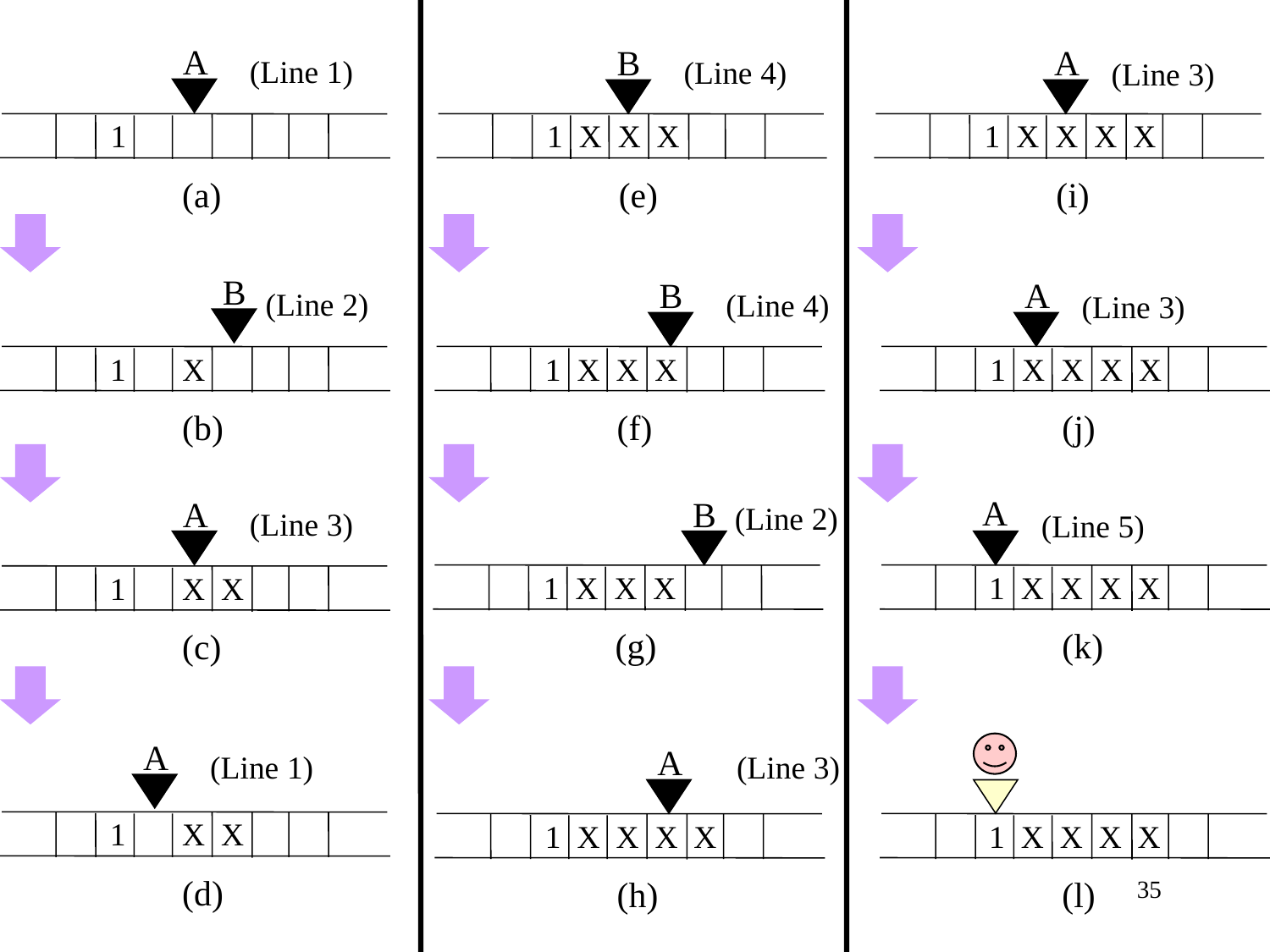

A
B
A
(Line 1)
(Line 4)
(Line 3)

       1
       1  X  X  X
       1  X  X  X  X

(a)
(e)
(i)

B
B
A
(Line 2)
(Line 4)
(Line 3)

       1       X
       1  X  X  X
       1  X  X  X  X

(b)
(f)
(j)

A
A
B
(Line 2)
(Line 3)
(Line 5)

       1  X  X  X
       1  X  X  X  X
       1       X  X

(g)
(k)
(c)

A

A
(Line 1)
(Line 3)

       1       X  X
       1  X  X  X  X
       1  X  X  X  X

(d)
(h)
(l)
35